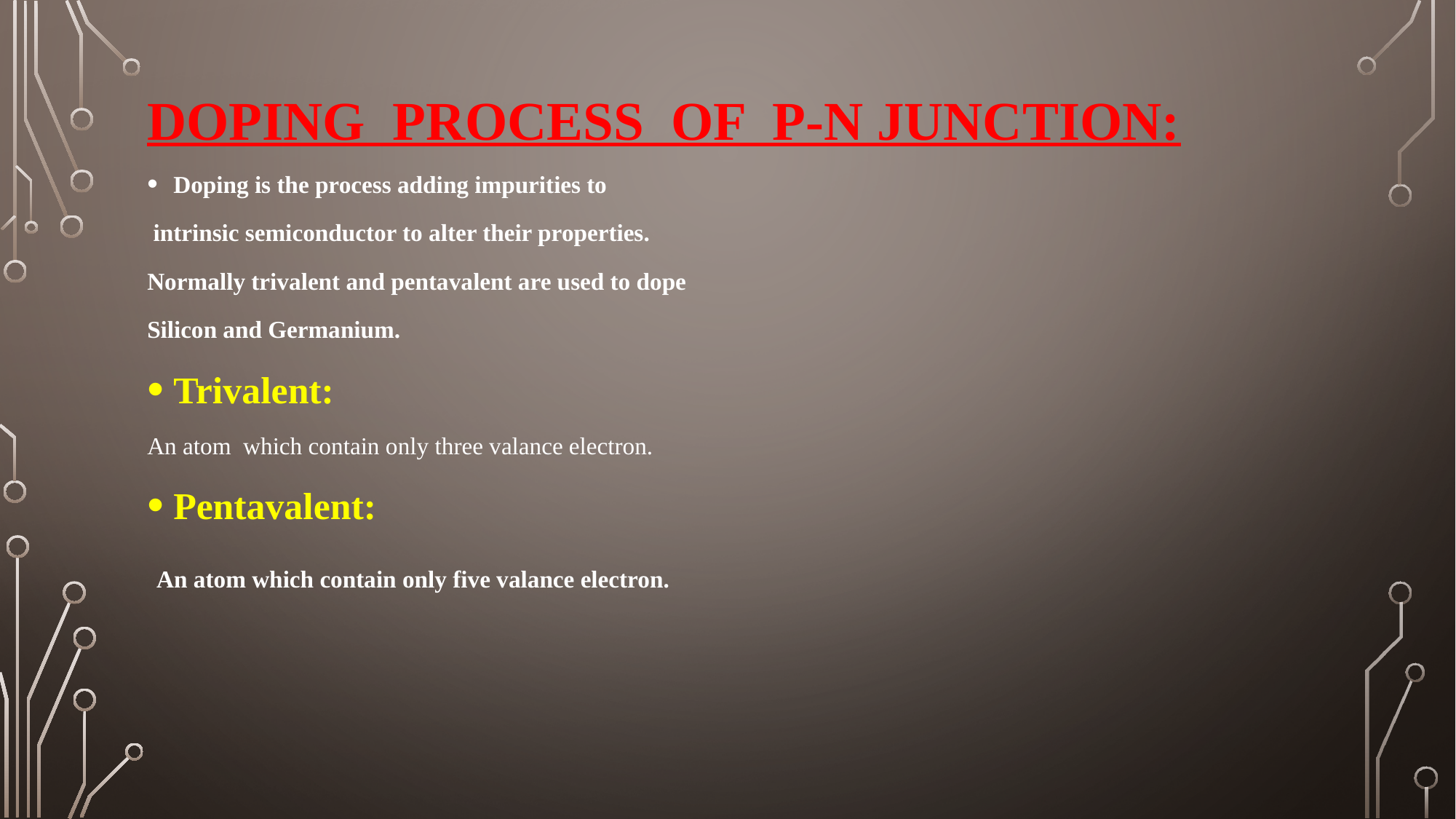

# Doping  process  of  p-n junction:
Doping is the process adding impurities to
 intrinsic semiconductor to alter their properties.
Normally trivalent and pentavalent are used to dope
Silicon and Germanium.
Trivalent:
An atom  which contain only three valance electron.
Pentavalent:
 An atom which contain only five valance electron.